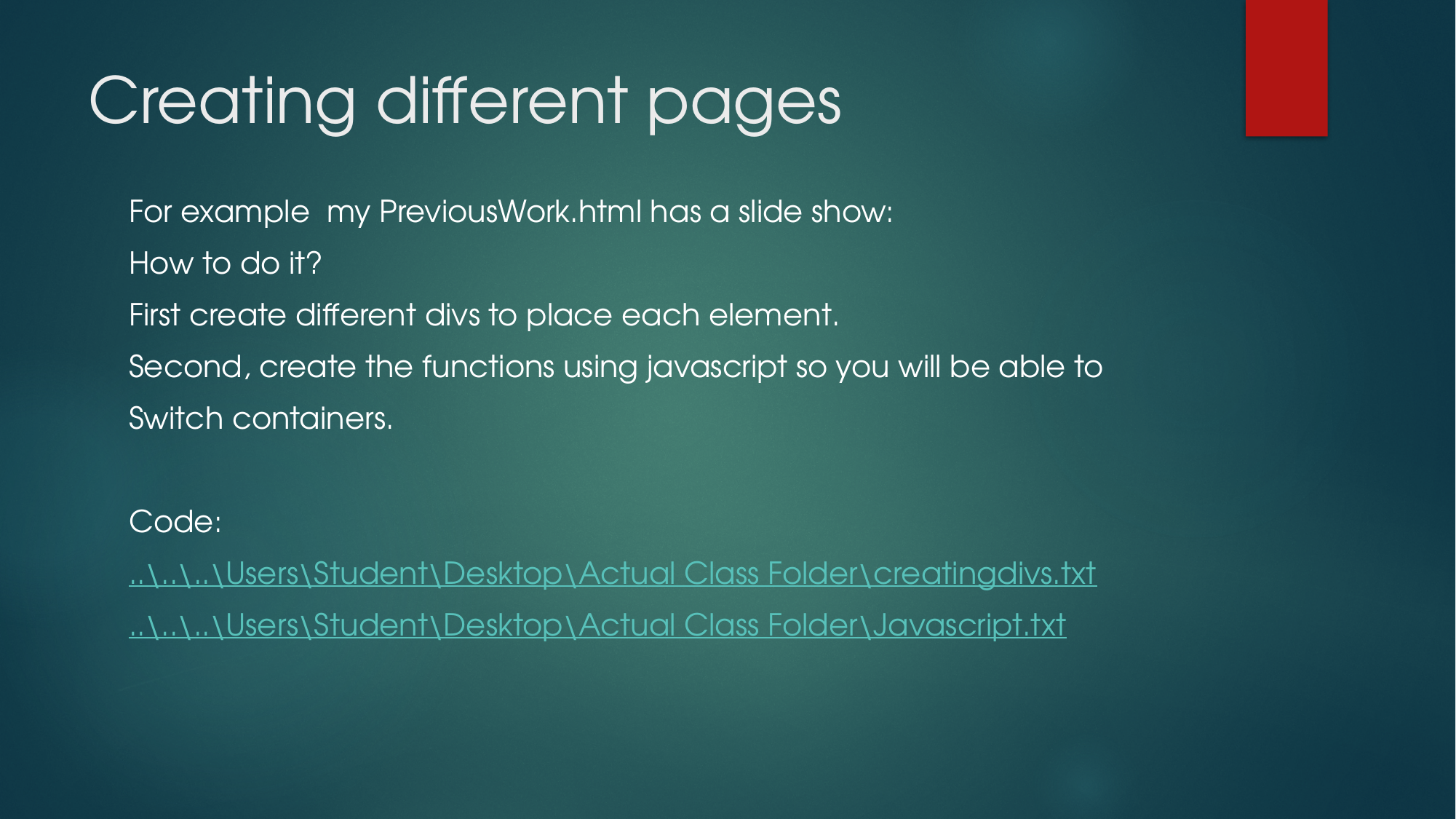

# Creating different pages
For example  my PreviousWork.html has a slide show:
How to do it?
First create different divs to place each element.
Second, create the functions using javascript so you will be able to
Switch containers.

Code:
..\..\..\Users\Student\Desktop\Actual Class Folder\creatingdivs.txt
..\..\..\Users\Student\Desktop\Actual Class Folder\Javascript.txt